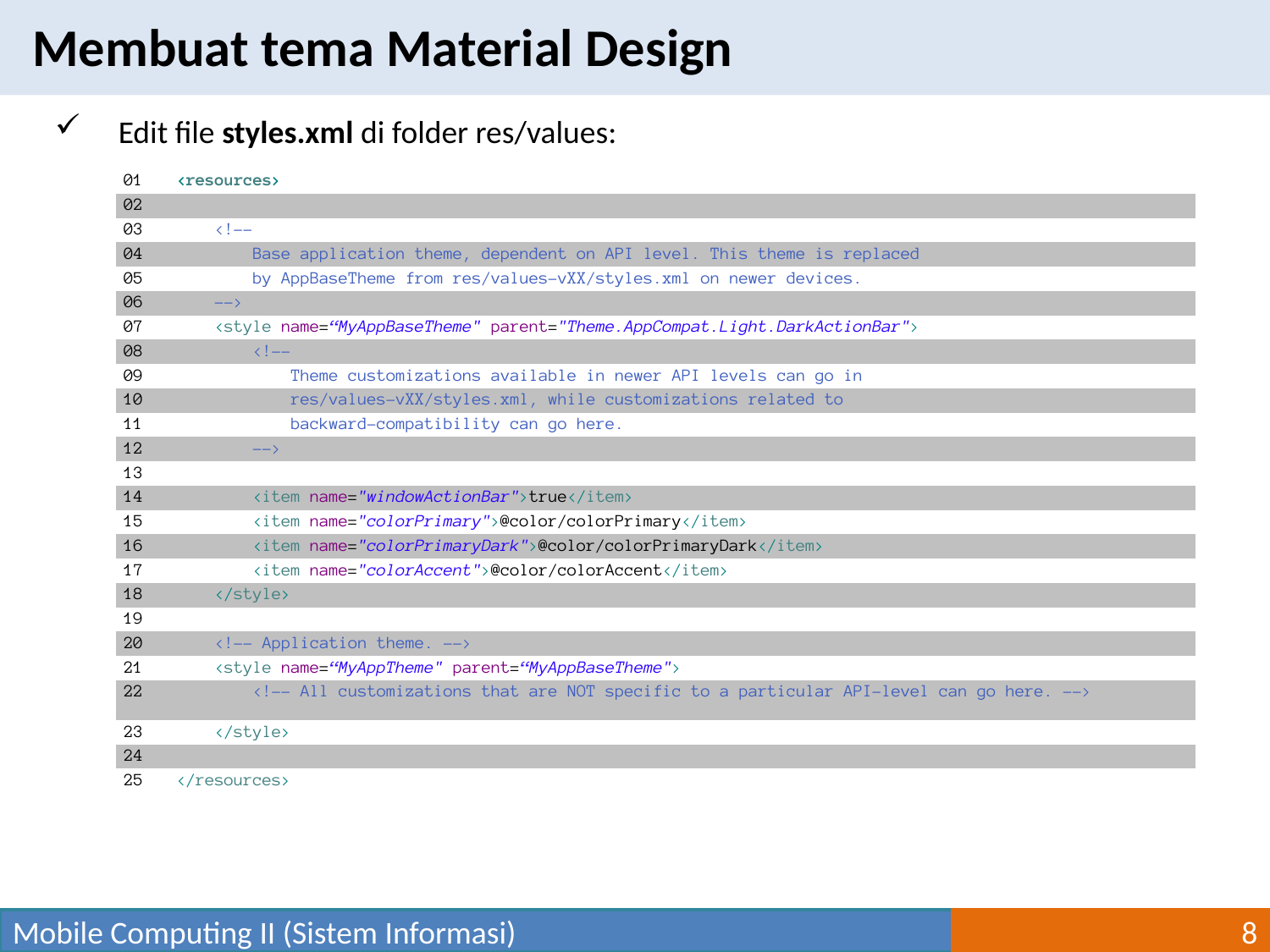

Membuat tema Material Design
Edit file styles.xml di folder res/values:

| 01 | <resources> |
| --- | --- |
| 02 |  |
| 03 | <!-- |
| 04 | Base application theme, dependent on API level. This theme is replaced |
| 05 | by AppBaseTheme from res/values-vXX/styles.xml on newer devices. |
| 06 | --> |
| 07 | <style name=“MyAppBaseTheme" parent="Theme.AppCompat.Light.DarkActionBar"> |
| 08 | <!-- |
| 09 | Theme customizations available in newer API levels can go in |
| 10 | res/values-vXX/styles.xml, while customizations related to |
| 11 | backward-compatibility can go here. |
| 12 | --> |
| 13 |  |
| 14 | <item name="windowActionBar">true</item> |
| 15 | <item name="colorPrimary">@color/colorPrimary</item> |
| 16 | <item name="colorPrimaryDark">@color/colorPrimaryDark</item> |
| 17 | <item name="colorAccent">@color/colorAccent</item> |
| 18 | </style> |
| 19 |  |
| 20 | <!-- Application theme. --> |
| 21 | <style name=“MyAppTheme" parent=“MyAppBaseTheme"> |
| 22 | <!-- All customizations that are NOT specific to a particular API-level can go here. --> |
| 23 | </style> |
| 24 |  |
| 25 | </resources> |
Mobile Computing II (Sistem Informasi)
8